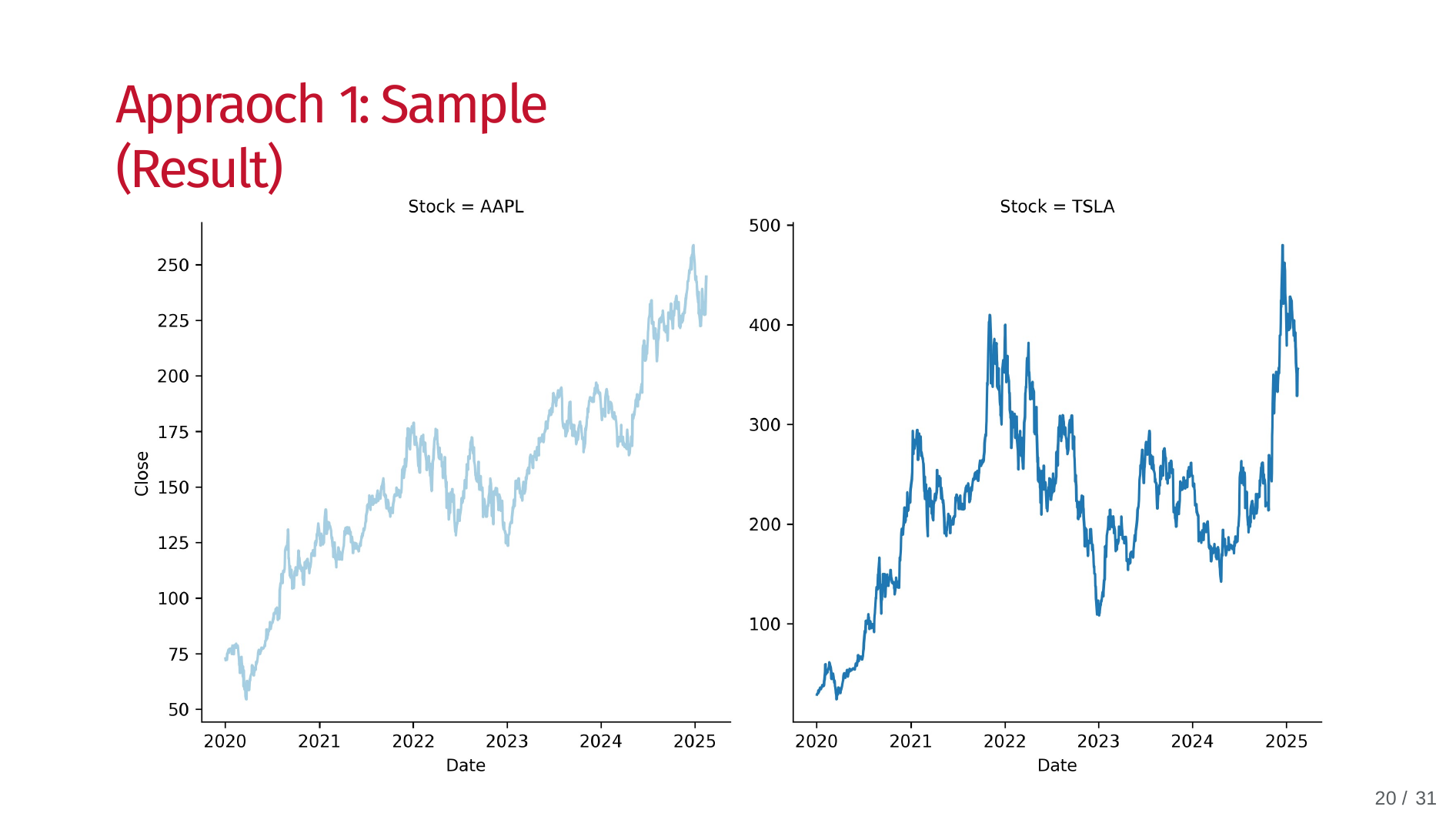

# Appraoch 1: Sample (Result)

20 / 31